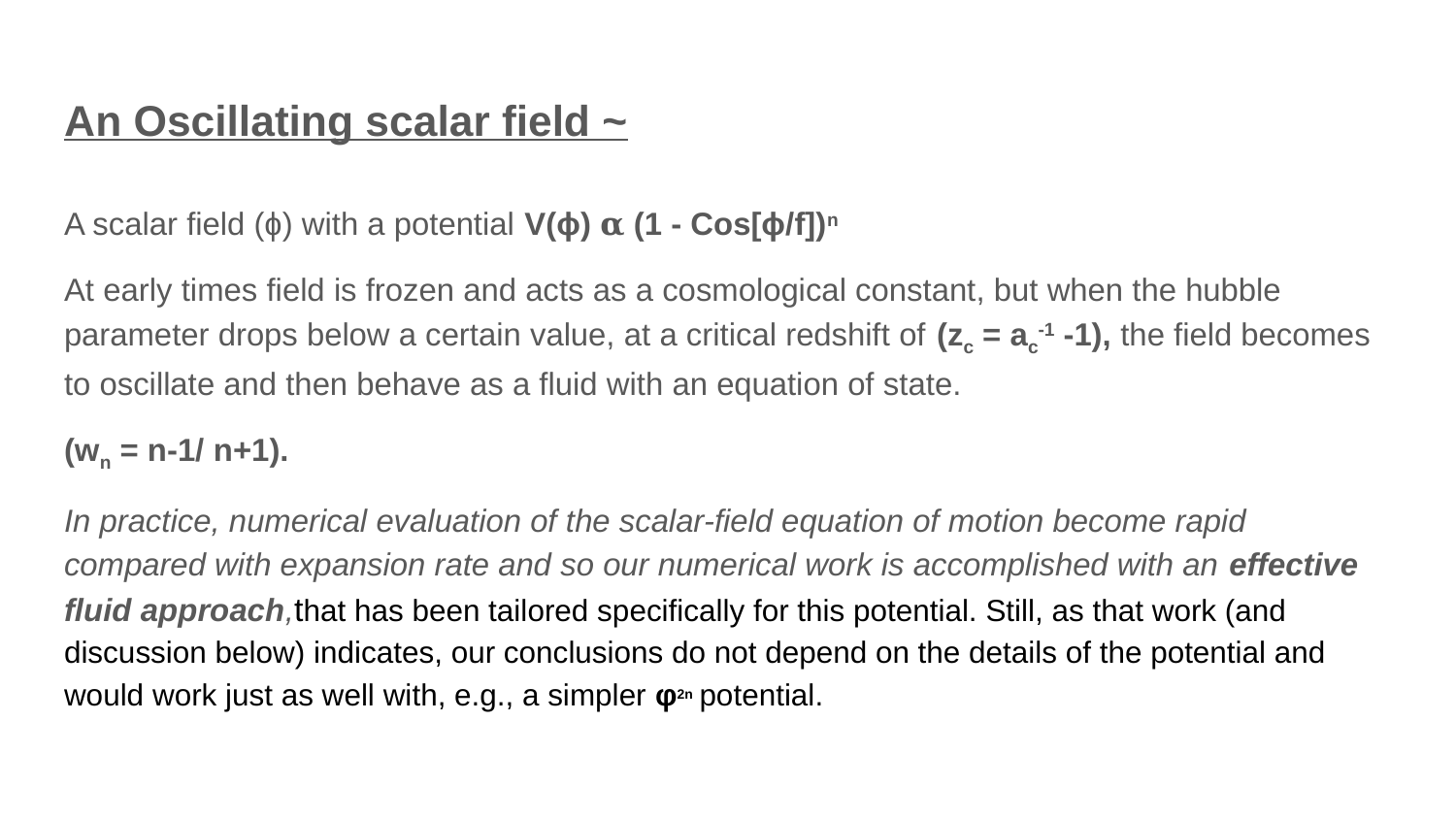

# An Oscillating scalar field ~
A scalar field (ɸ) with a potential V(ɸ) 𝛂 (1 - Cos[ɸ/f])n
At early times field is frozen and acts as a cosmological constant, but when the hubble parameter drops below a certain value, at a critical redshift of (zc = ac-1 -1), the field becomes to oscillate and then behave as a fluid with an equation of state.
(wn = n-1/ n+1).
In practice, numerical evaluation of the scalar-field equation of motion become rapid compared with expansion rate and so our numerical work is accomplished with an effective fluid approach,that has been tailored specifically for this potential. Still, as that work (and discussion below) indicates, our conclusions do not depend on the details of the potential and would work just as well with, e.g., a simpler φ2n potential.